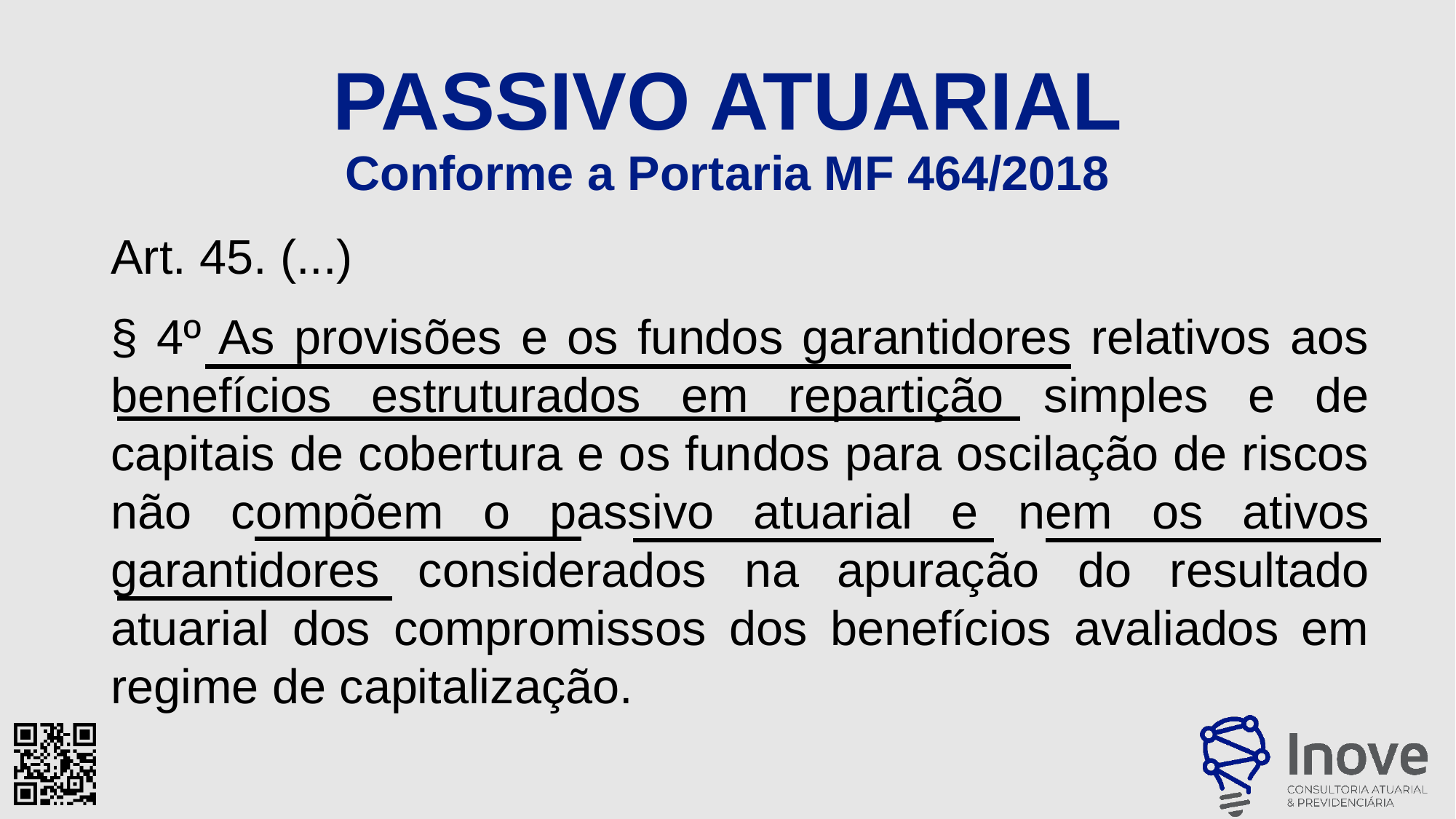

PASSIVO ATUARIAL
Conforme a Portaria MF 464/2018
Art. 45. (...)

§ 4º As provisões e os fundos garantidores relativos aos benefícios estruturados em repartição simples e de capitais de cobertura e os fundos para oscilação de riscos não compõem o passivo atuarial e nem os ativos garantidores considerados na apuração do resultado atuarial dos compromissos dos benefícios avaliados em regime de capitalização.